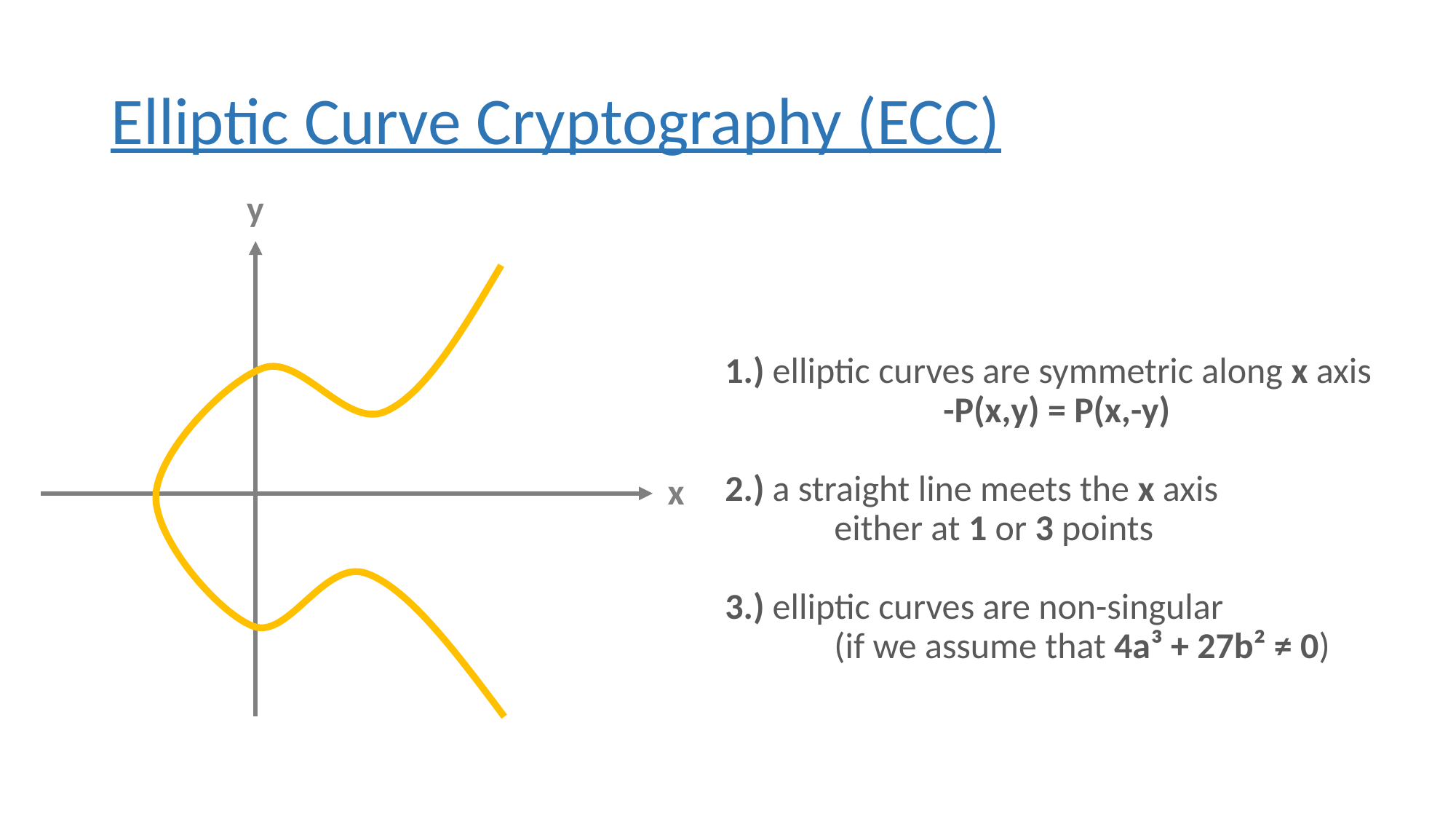

# Elliptic Curve Cryptography (ECC)
y

1.) elliptic curves are symmetric along x axis
		-P(x,y) = P(x,-y)

2.) a straight line meets the x axis
	either at 1 or 3 points

3.) elliptic curves are non-singular
	(if we assume that 4a³ + 27b² ≠ 0)
x